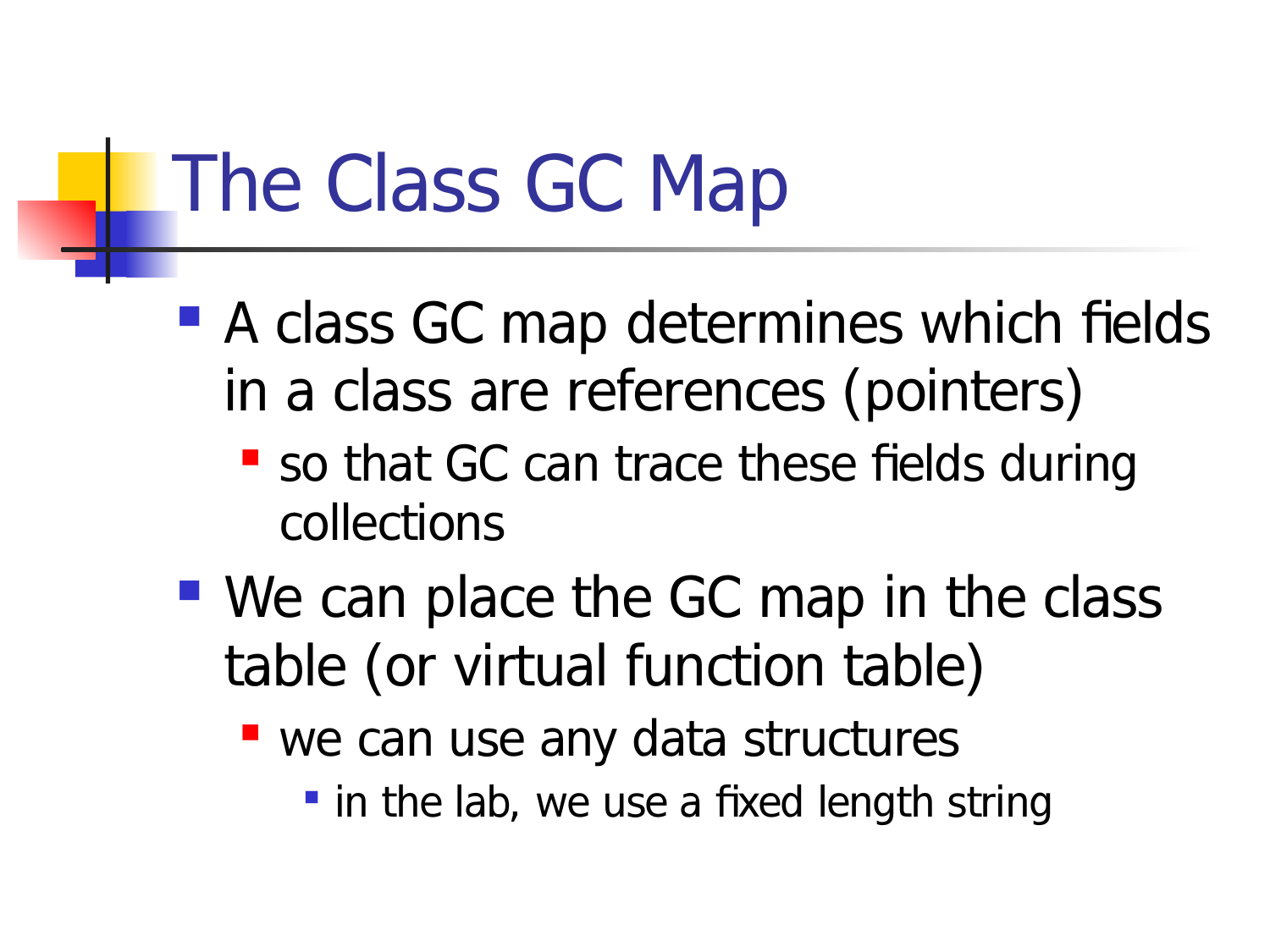

# The Class GC Map
A class GC map determines which fields in a class are references (pointers)
so that GC can trace these fields during collections
We can place the GC map in the class table (or virtual function table)
we can use any data structures
in the lab, we use a fixed length string